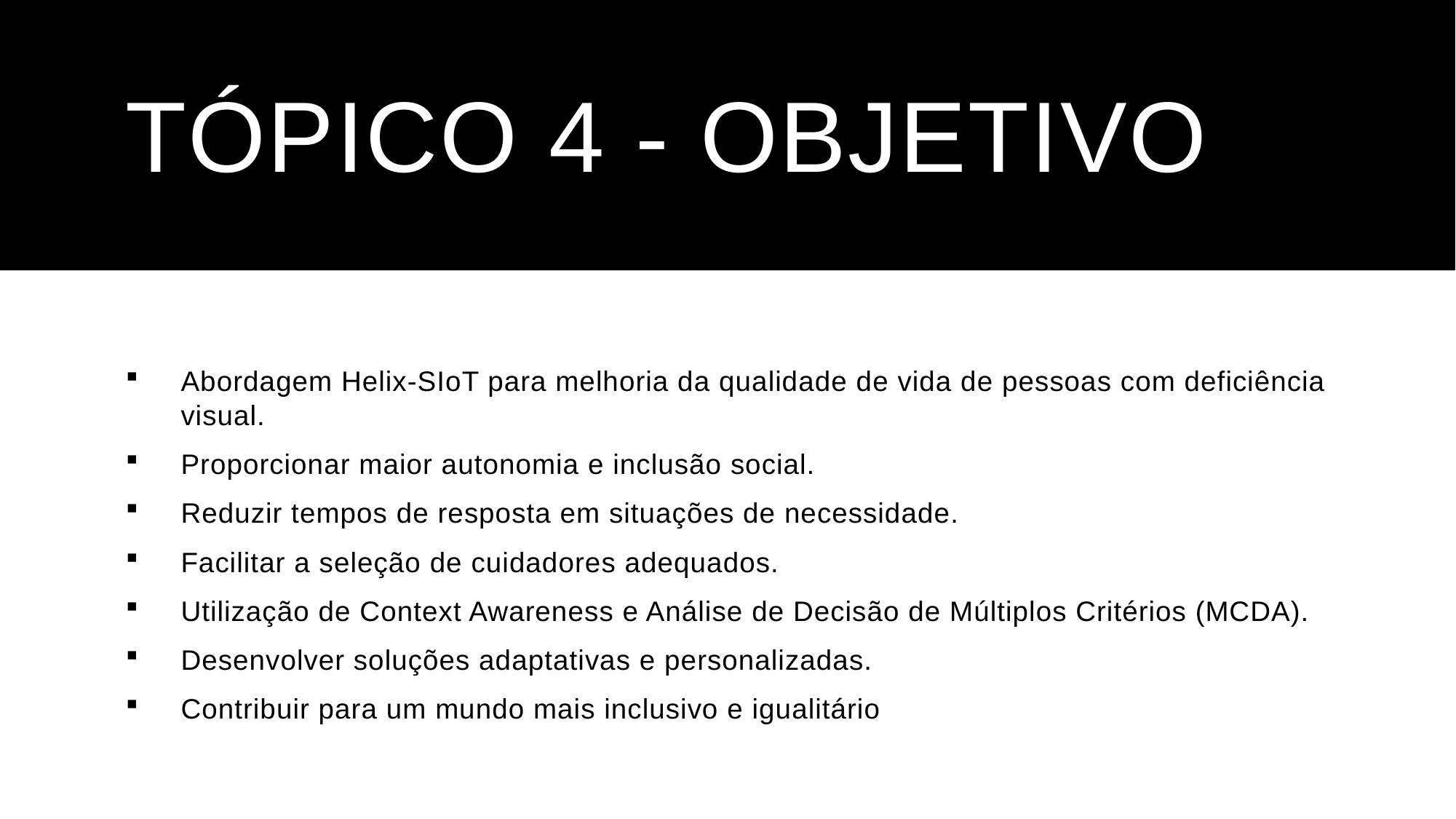

# Tópico 4 - Objetivo

Abordagem Helix-SIoT para melhoria da qualidade de vida de pessoas com deficiência visual.
Proporcionar maior autonomia e inclusão social.
Reduzir tempos de resposta em situações de necessidade.
Facilitar a seleção de cuidadores adequados.
Utilização de Context Awareness e Análise de Decisão de Múltiplos Critérios (MCDA).
Desenvolver soluções adaptativas e personalizadas.
Contribuir para um mundo mais inclusivo e igualitário